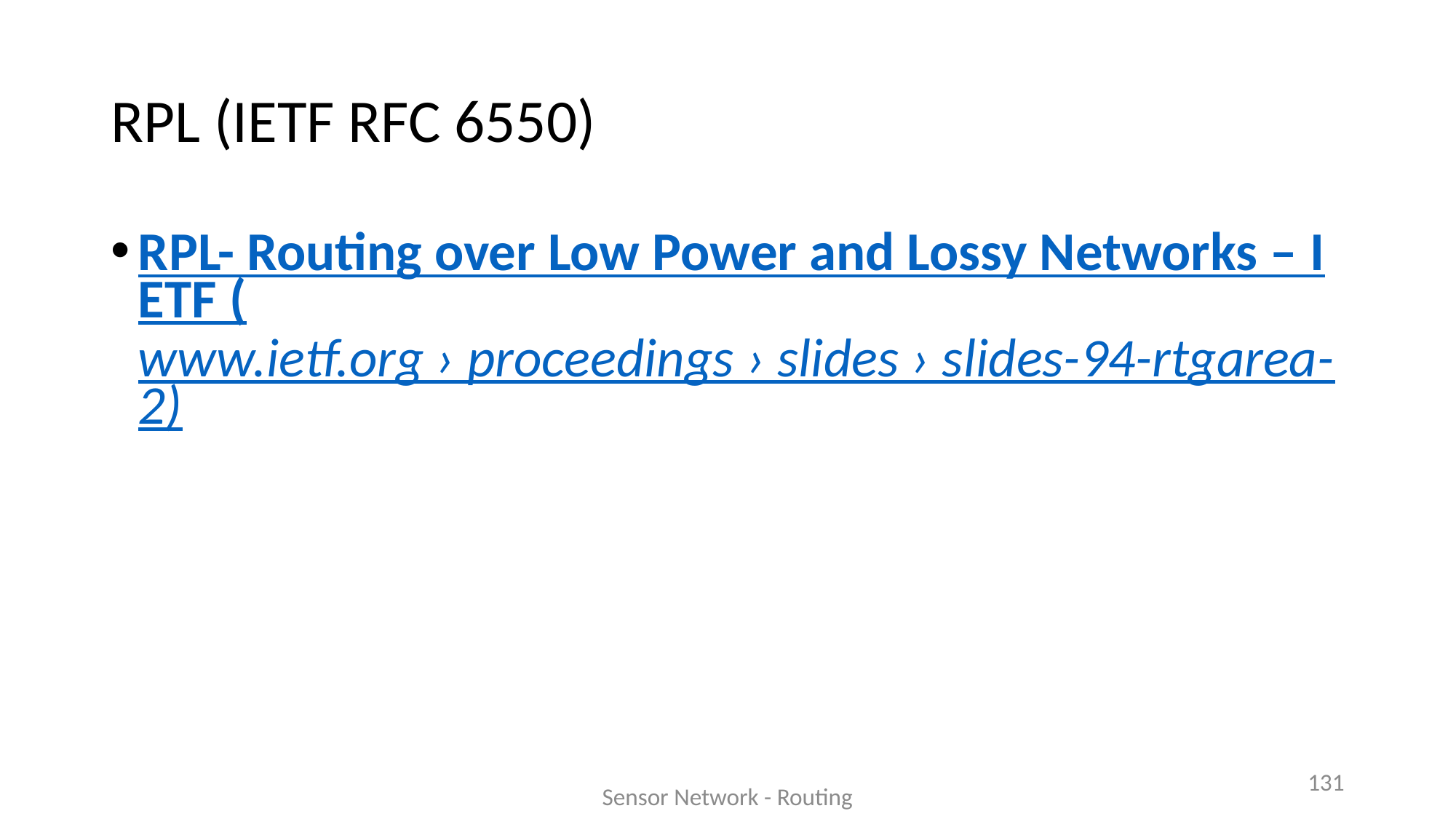

# RPL (IETF RFC 6550)
RPL- Routing over Low Power and Lossy Networks – IETF (www.ietf.org › proceedings › slides › slides-94-rtgarea-2)

Sensor Network - Routing
131